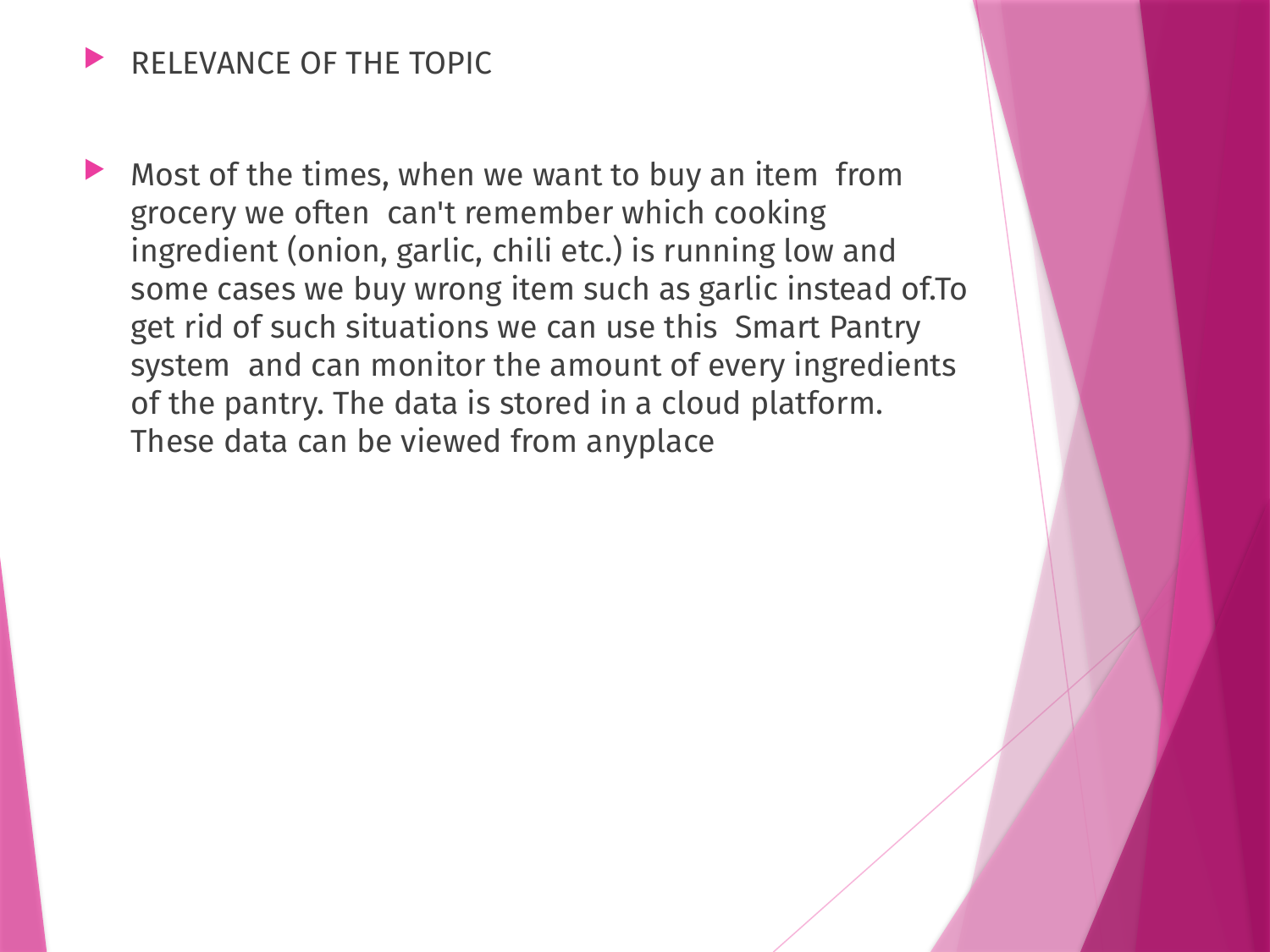

RELEVANCE OF THE TOPIC

Most of the times, when we want to buy an item  from grocery we often  can't remember which cooking ingredient (onion, garlic, chili etc.) is running low and some cases we buy wrong item such as garlic instead of.To get rid of such situations we can use this  Smart Pantry system  and can monitor the amount of every ingredients of the pantry. The data is stored in a cloud platform. These data can be viewed from anyplace
#